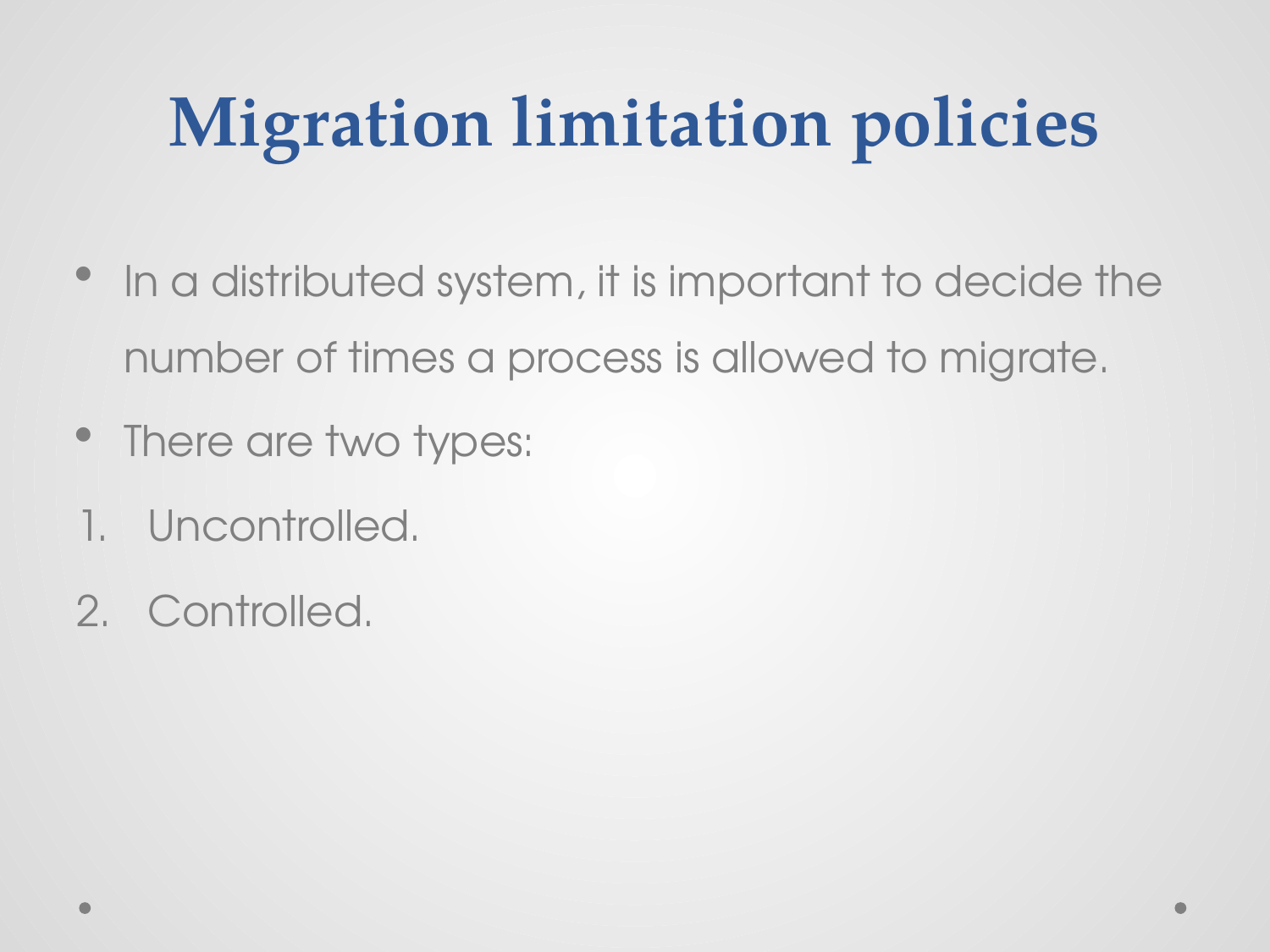

# Migration limitation policies
In a distributed system, it is important to decide the number of times a process is allowed to migrate.
There are two types:
Uncontrolled.
Controlled.